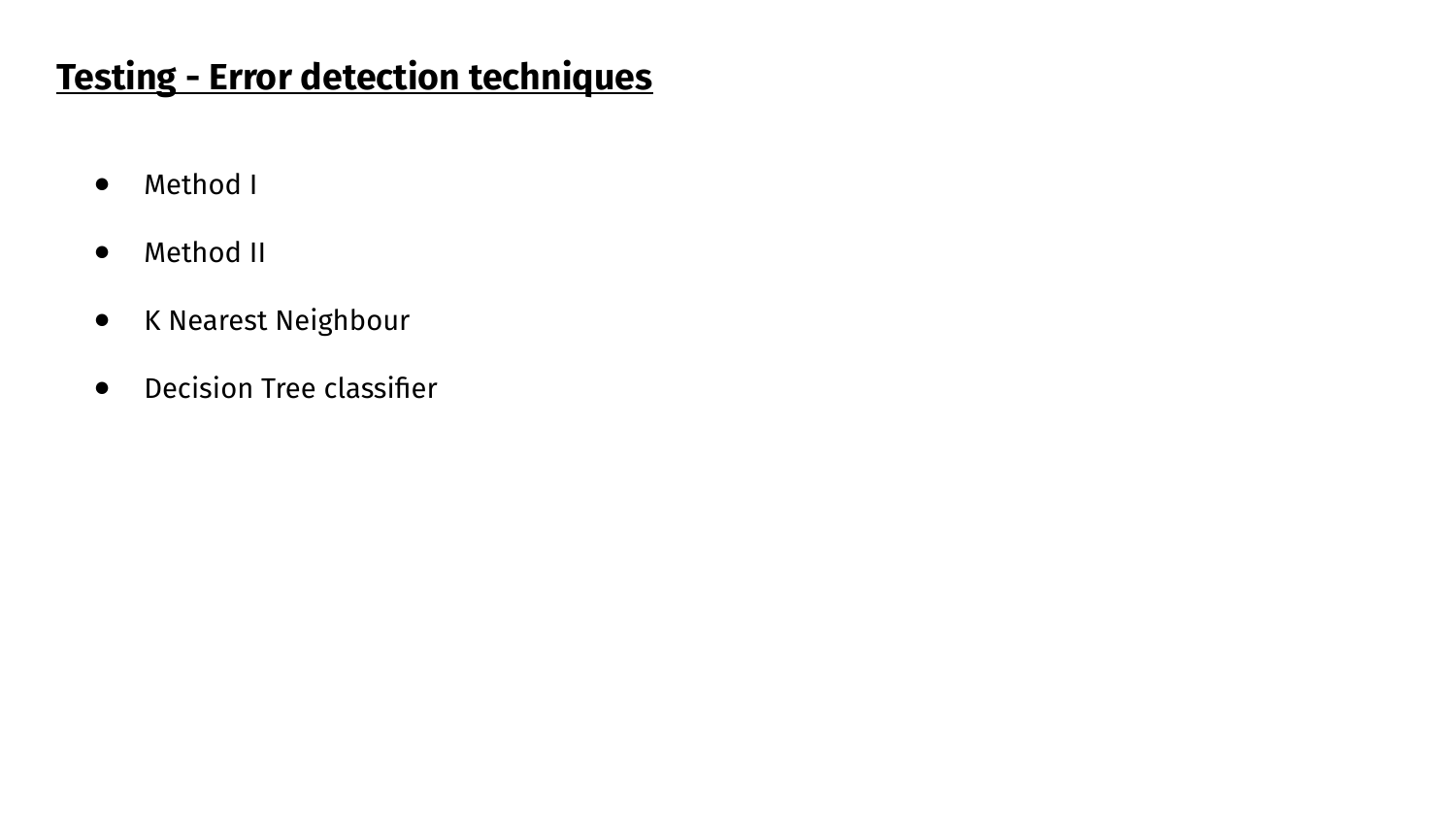

Testing - Error detection techniques
Method I

Method II

K Nearest Neighbour

Decision Tree classifier